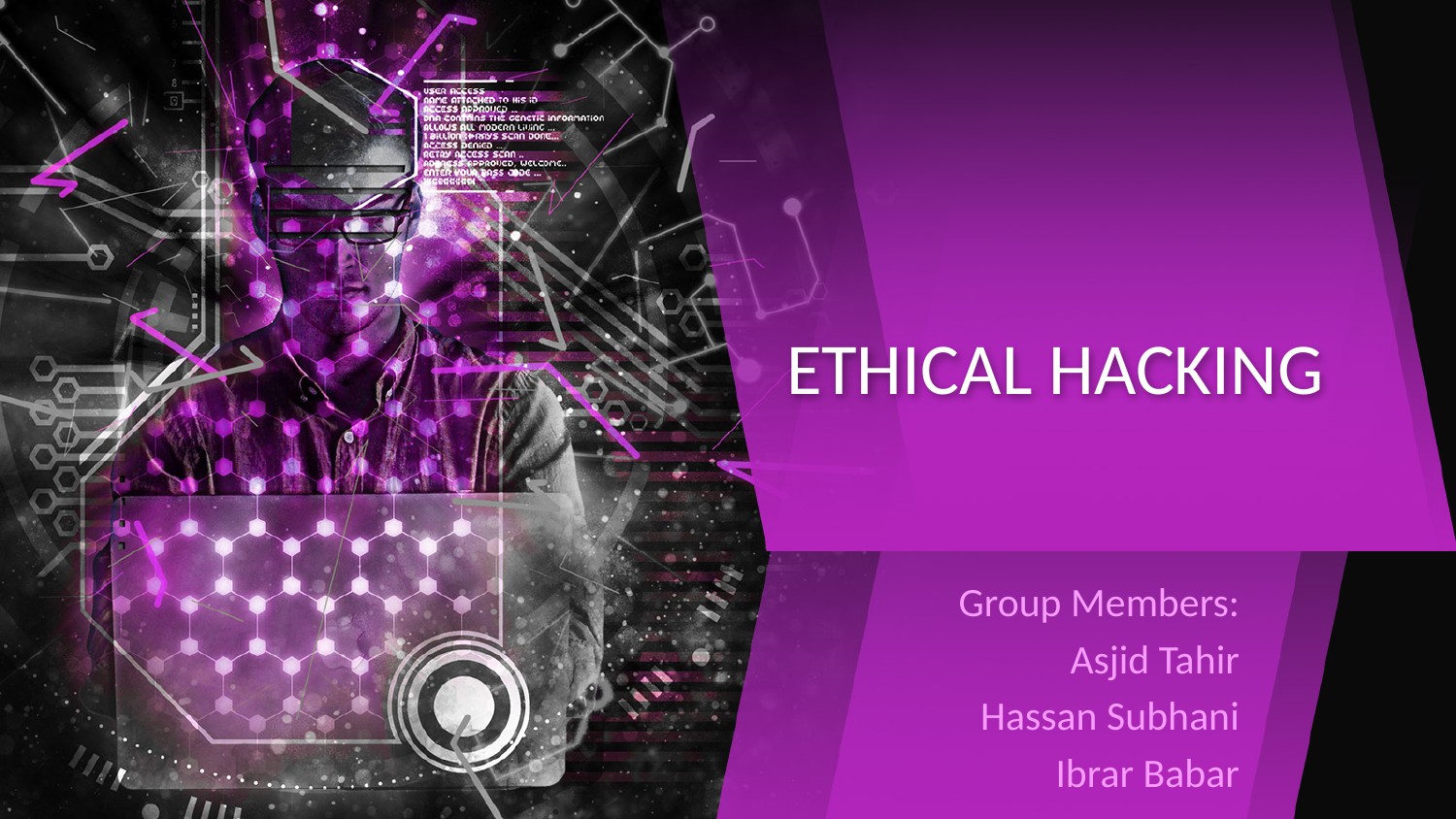

# ETHICAL HACKING
Group Members:
Asjid Tahir
Hassan Subhani
Ibrar Babar